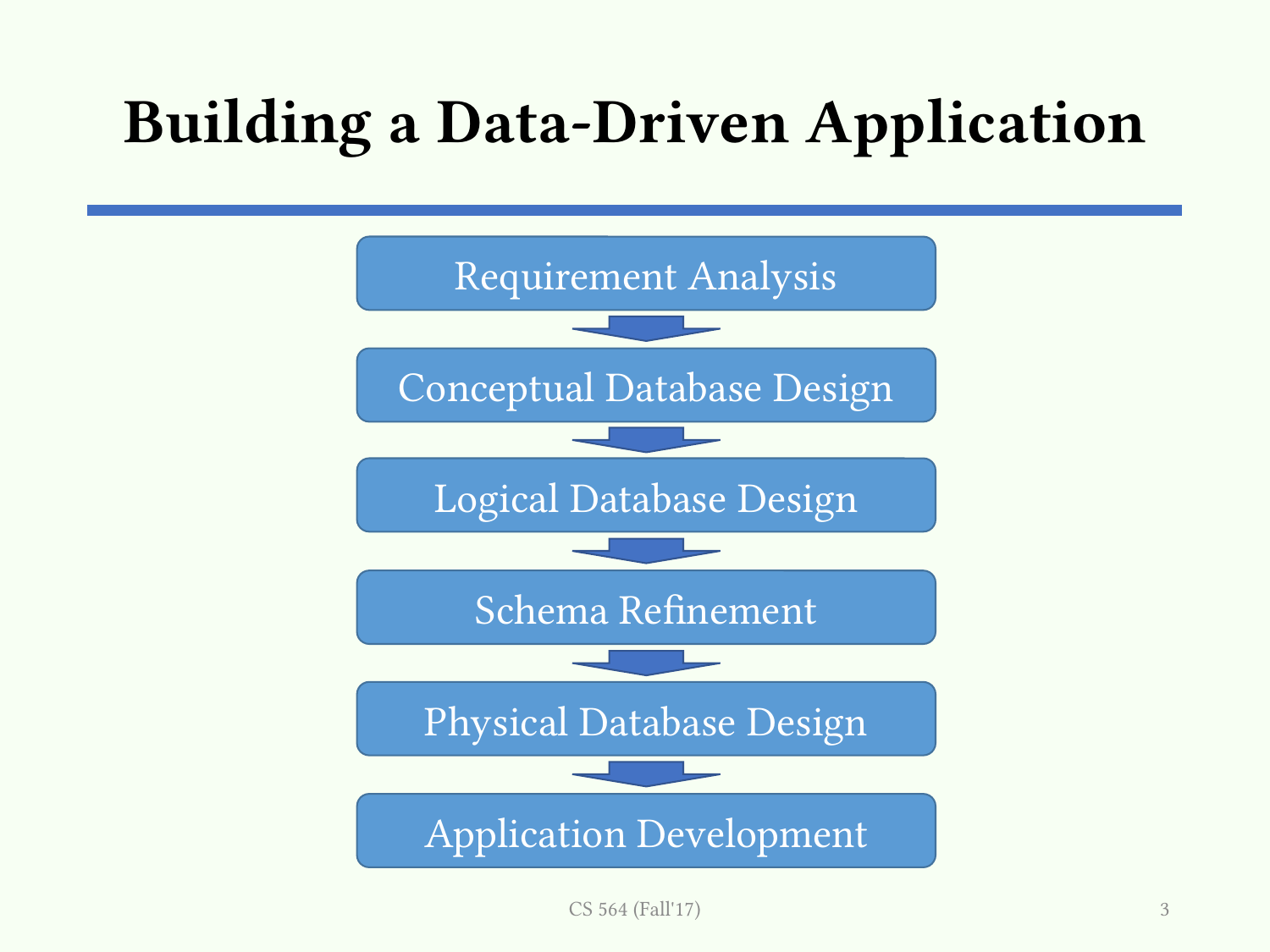

# Building a Data-Driven Application
Requirement Analysis

Conceptual Database Design

Logical Database Design

Schema Refinement

Physical Database Design

Application Development
CS 564 (Fall'17)
3